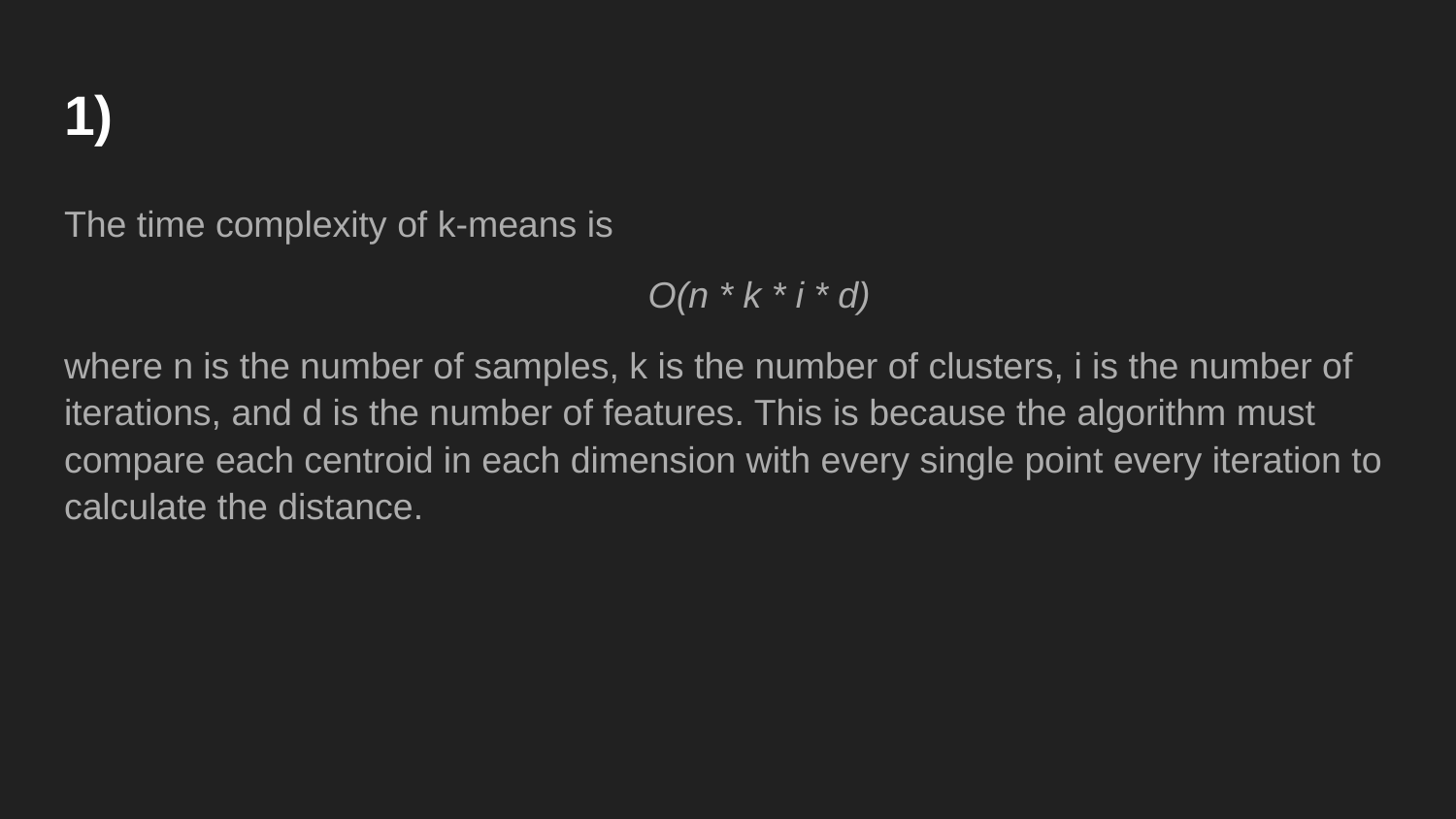

# 1)
The time complexity of k-means is
O(n * k * i * d)
where n is the number of samples, k is the number of clusters, i is the number of iterations, and d is the number of features. This is because the algorithm must compare each centroid in each dimension with every single point every iteration to calculate the distance.